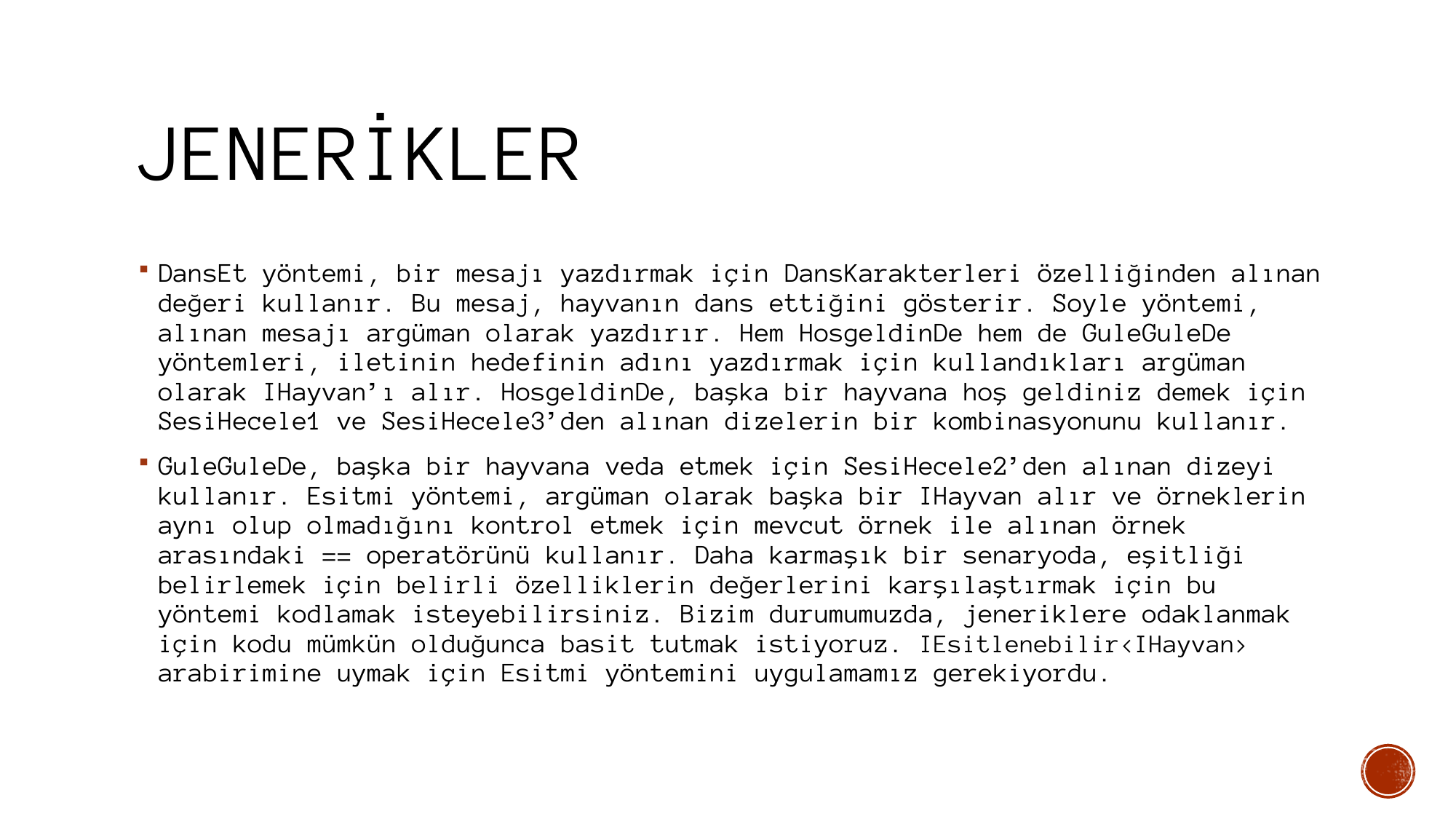

# JENERİKLER
DansEt yöntemi, bir mesajı yazdırmak için DansKarakterleri özelliğinden alınan değeri kullanır. Bu mesaj, hayvanın dans ettiğini gösterir. Soyle yöntemi, alınan mesajı argüman olarak yazdırır. Hem HosgeldinDe hem de GuleGuleDe yöntemleri, iletinin hedefinin adını yazdırmak için kullandıkları argüman olarak IHayvan’ı alır. HosgeldinDe, başka bir hayvana hoş geldiniz demek için SesiHecele1 ve SesiHecele3’den alınan dizelerin bir kombinasyonunu kullanır.
GuleGuleDe, başka bir hayvana veda etmek için SesiHecele2’den alınan dizeyi kullanır. Esitmi yöntemi, argüman olarak başka bir IHayvan alır ve örneklerin aynı olup olmadığını kontrol etmek için mevcut örnek ile alınan örnek arasındaki == operatörünü kullanır. Daha karmaşık bir senaryoda, eşitliği belirlemek için belirli özelliklerin değerlerini karşılaştırmak için bu yöntemi kodlamak isteyebilirsiniz. Bizim durumumuzda, jeneriklere odaklanmak için kodu mümkün olduğunca basit tutmak istiyoruz. IEsitlenebilir<IHayvan> arabirimine uymak için Esitmi yöntemini uygulamamız gerekiyordu.